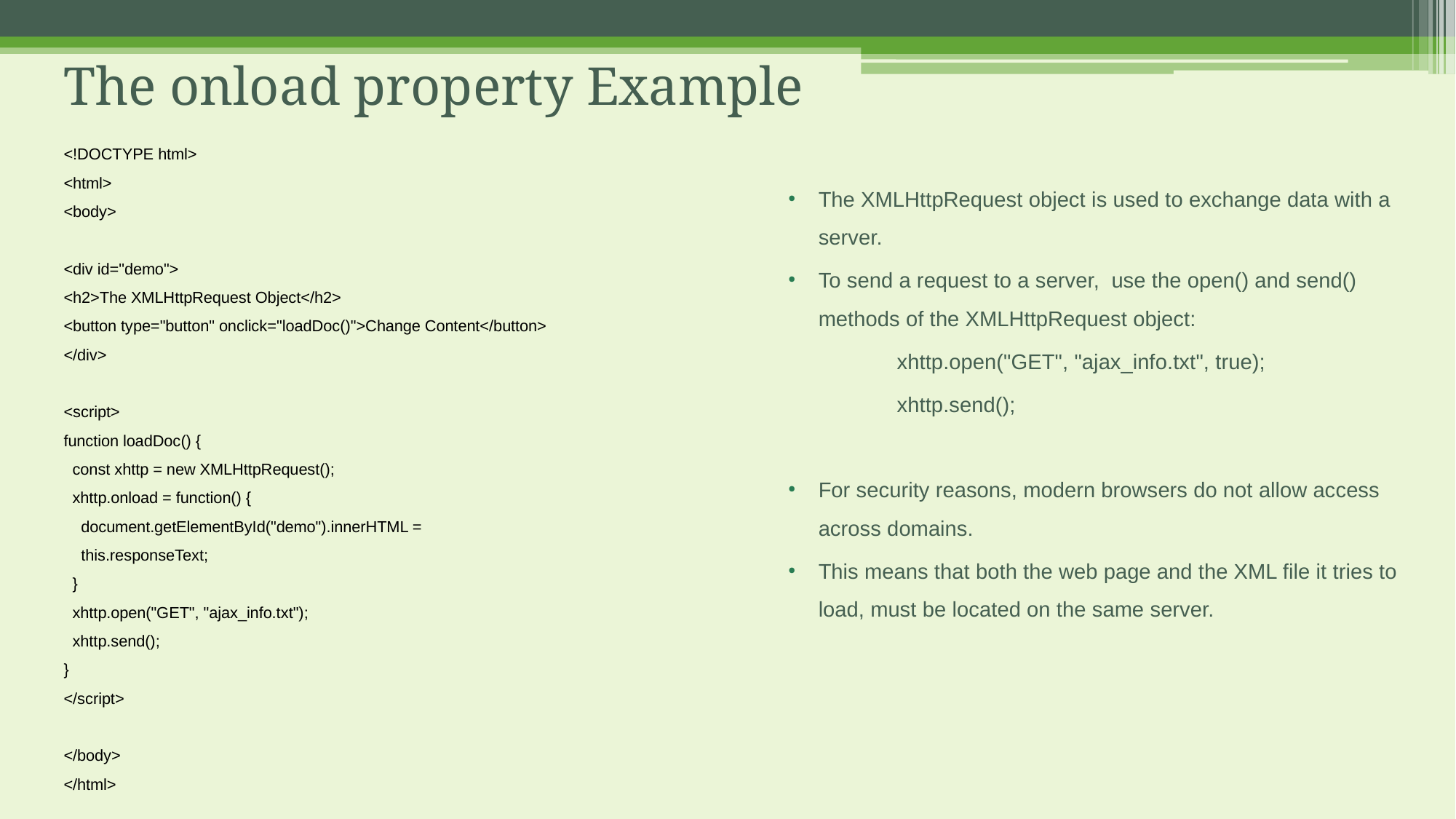

# The onload property Example
<!DOCTYPE html>
<html>
<body>

<div id="demo">
<h2>The XMLHttpRequest Object</h2>
<button type="button" onclick="loadDoc()">Change Content</button>
</div>

<script>
function loadDoc() {
  const xhttp = new XMLHttpRequest();
  xhttp.onload = function() {
    document.getElementById("demo").innerHTML =
    this.responseText;
  }
  xhttp.open("GET", "ajax_info.txt");
  xhttp.send();
}
</script>

</body>
</html>
The XMLHttpRequest object is used to exchange data with a server.
To send a request to a server,  use the open() and send() methods of the XMLHttpRequest object:
	xhttp.open("GET", "ajax_info.txt", true);
	xhttp.send();

For security reasons, modern browsers do not allow access across domains.
This means that both the web page and the XML file it tries to load, must be located on the same server.